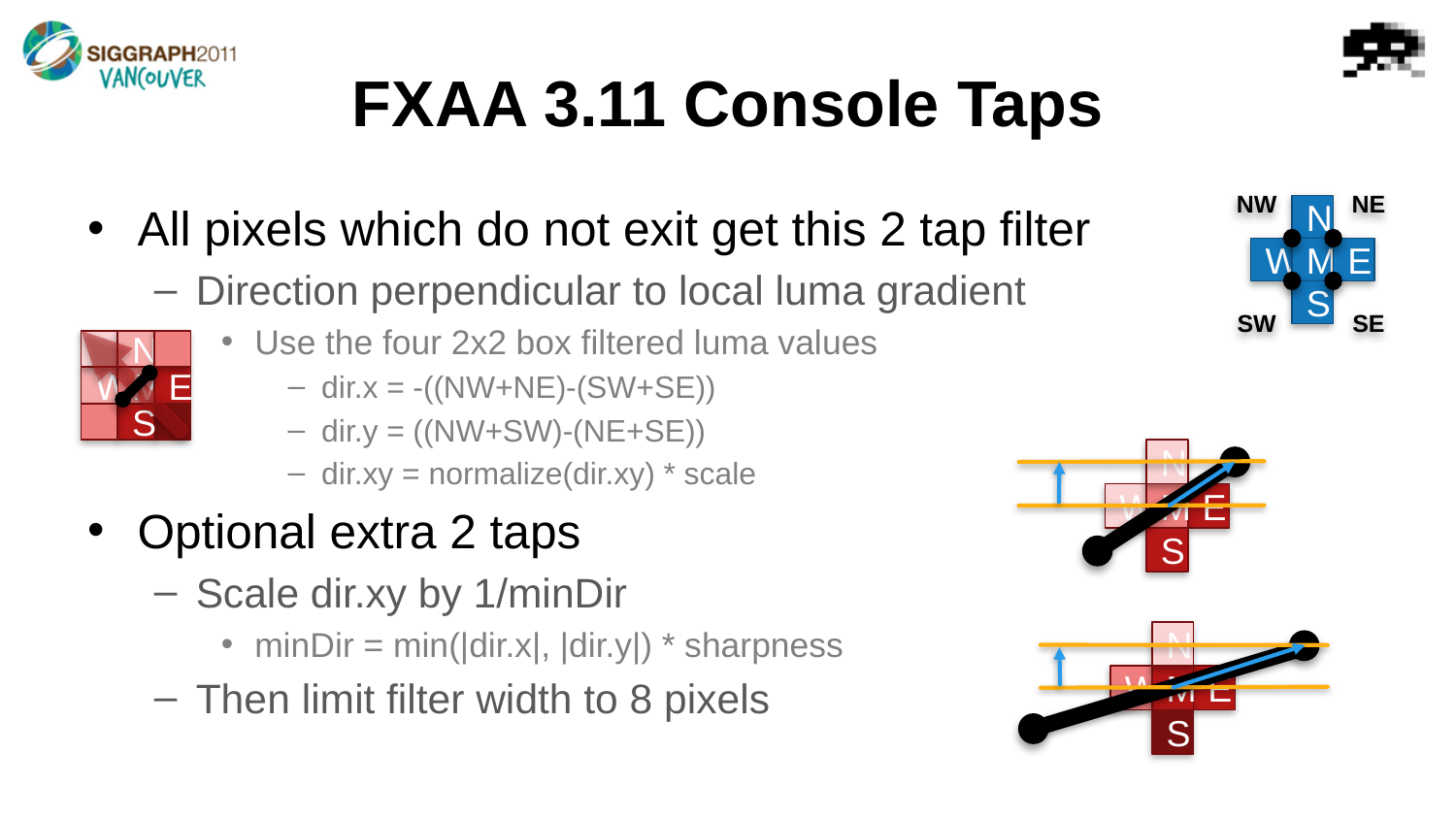

# FXAA 3.11 Console Taps
NW
NE
SW
SE
N
W
M
E
S

All pixels which do not exit get this 2 tap filter
Direction perpendicular to local luma gradient
Use the four 2x2 box filtered luma values
dir.x = -((NW+NE)-(SW+SE))
dir.y = ((NW+SW)-(NE+SE))
dir.xy = normalize(dir.xy) * scale
Optional extra 2 taps
Scale dir.xy by 1/minDir
minDir = min(|dir.x|, |dir.y|) * sharpness
Then limit filter width to 8 pixels

N

W
M
E

S

N
W
M
S
E

N
W
M
S
E